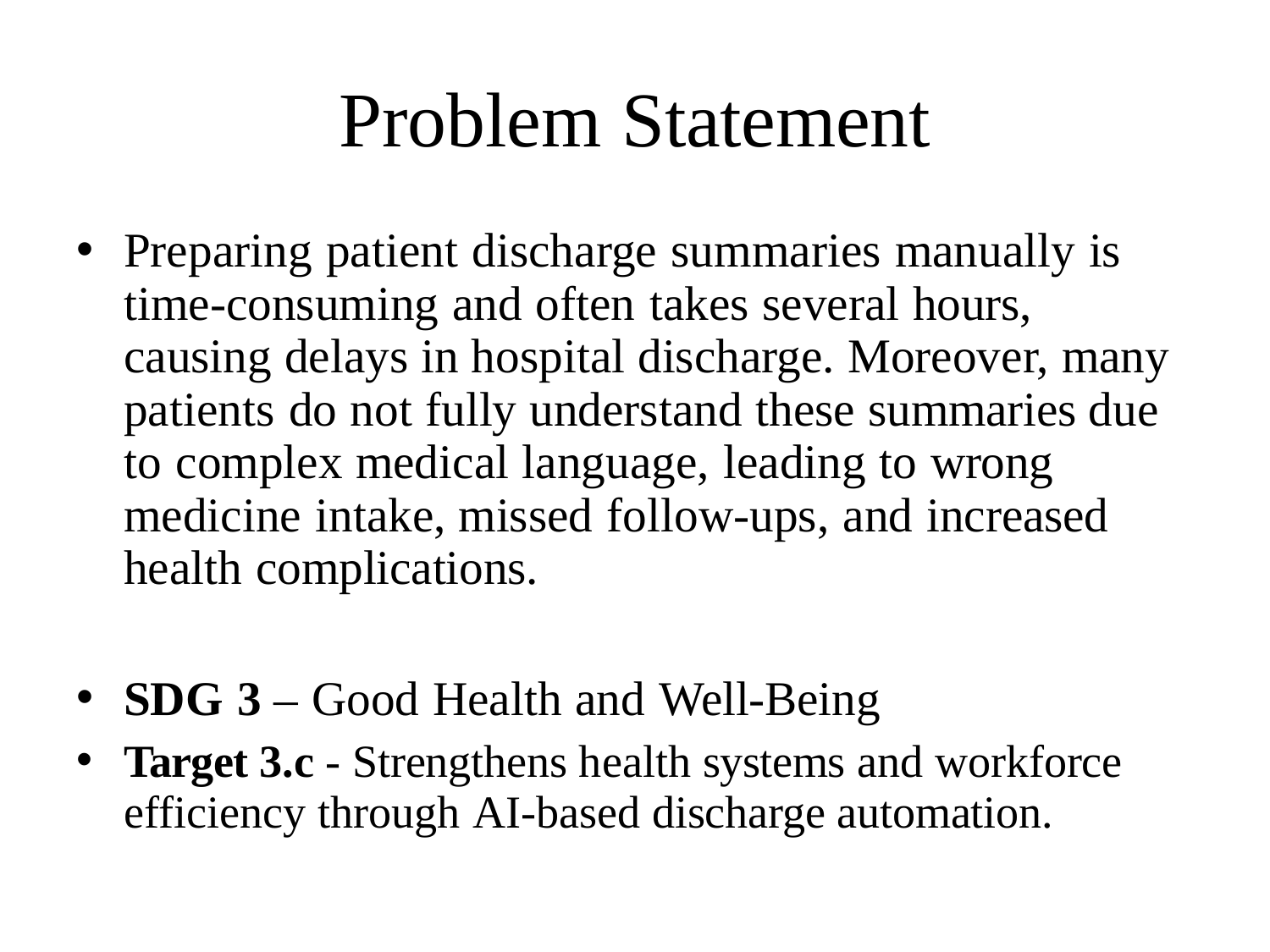

# Problem Statement
Preparing patient discharge summaries manually is time-consuming and often takes several hours, causing delays in hospital discharge. Moreover, many patients do not fully understand these summaries due to complex medical language, leading to wrong medicine intake, missed follow-ups, and increased health complications.

SDG 3 – Good Health and Well-Being
Target 3.c - Strengthens health systems and workforce efficiency through AI-based discharge automation.